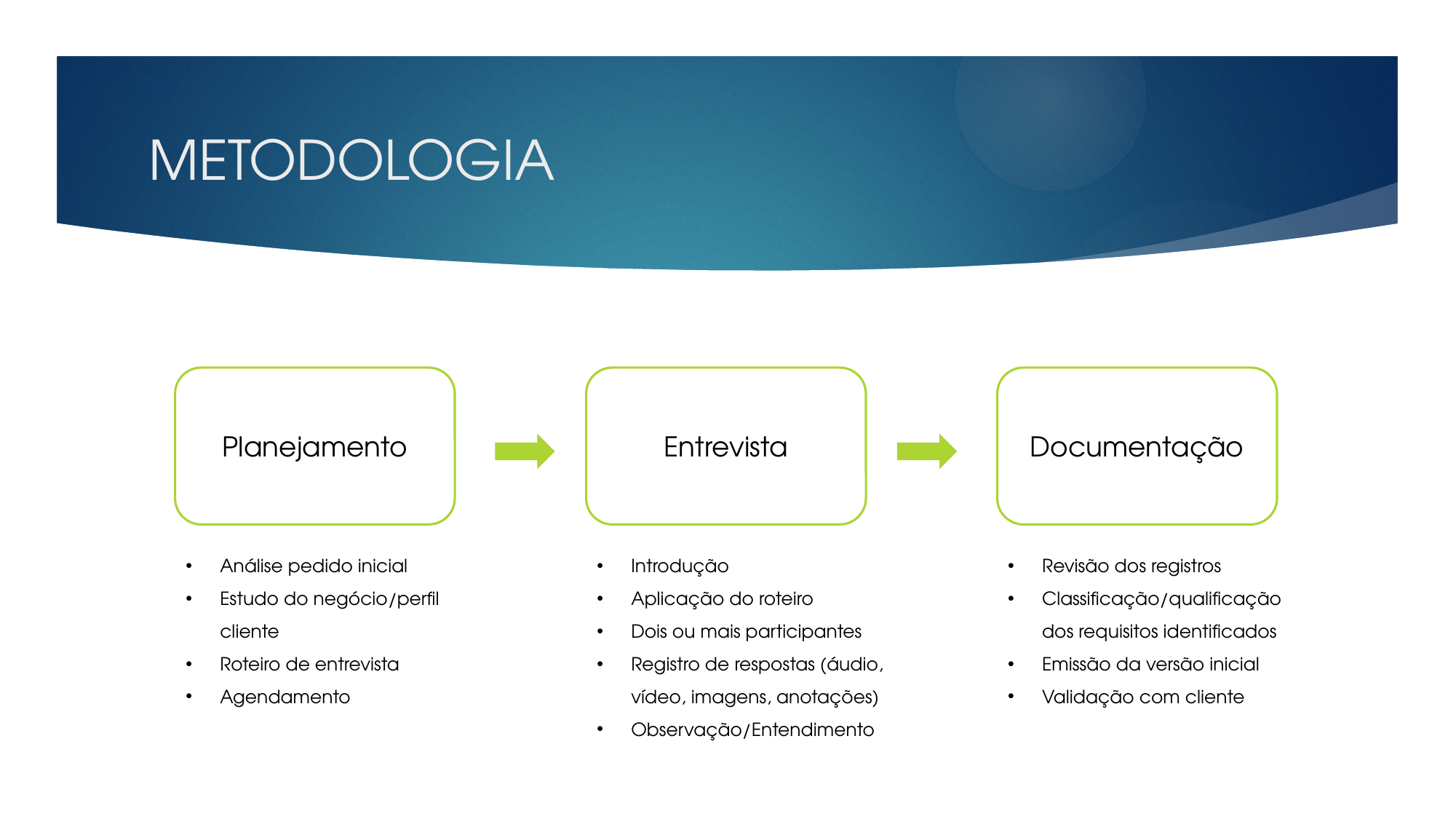

# METODOLOGIA
Planejamento
Entrevista
Documentação

Análise pedido inicial
Estudo do negócio/perfil cliente
Roteiro de entrevista
Agendamento
Introdução
Aplicação do roteiro
Dois ou mais participantes
Registro de respostas (áudio, vídeo, imagens, anotações)
Observação/Entendimento

Revisão dos registros
Classificação/qualificação dos requisitos identificados
Emissão da versão inicial
Validação com cliente